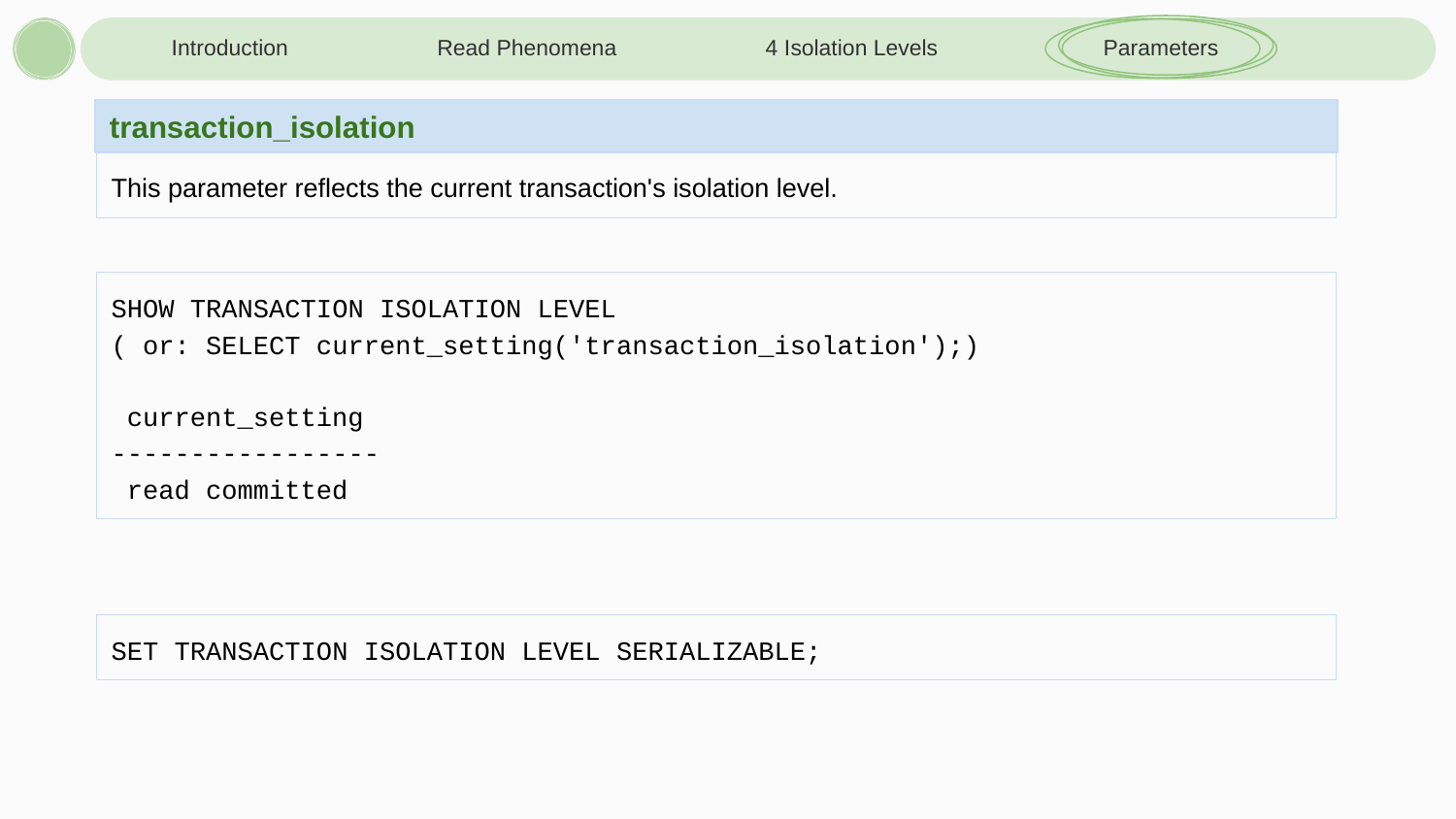

Introduction
Read Phenomena
4 Isolation Levels
Parameters
transaction_isolation
This parameter reflects the current transaction's isolation level.
SHOW TRANSACTION ISOLATION LEVEL
( or: SELECT current_setting('transaction_isolation');)

 current_setting
-----------------
 read committed
SET TRANSACTION ISOLATION LEVEL SERIALIZABLE;